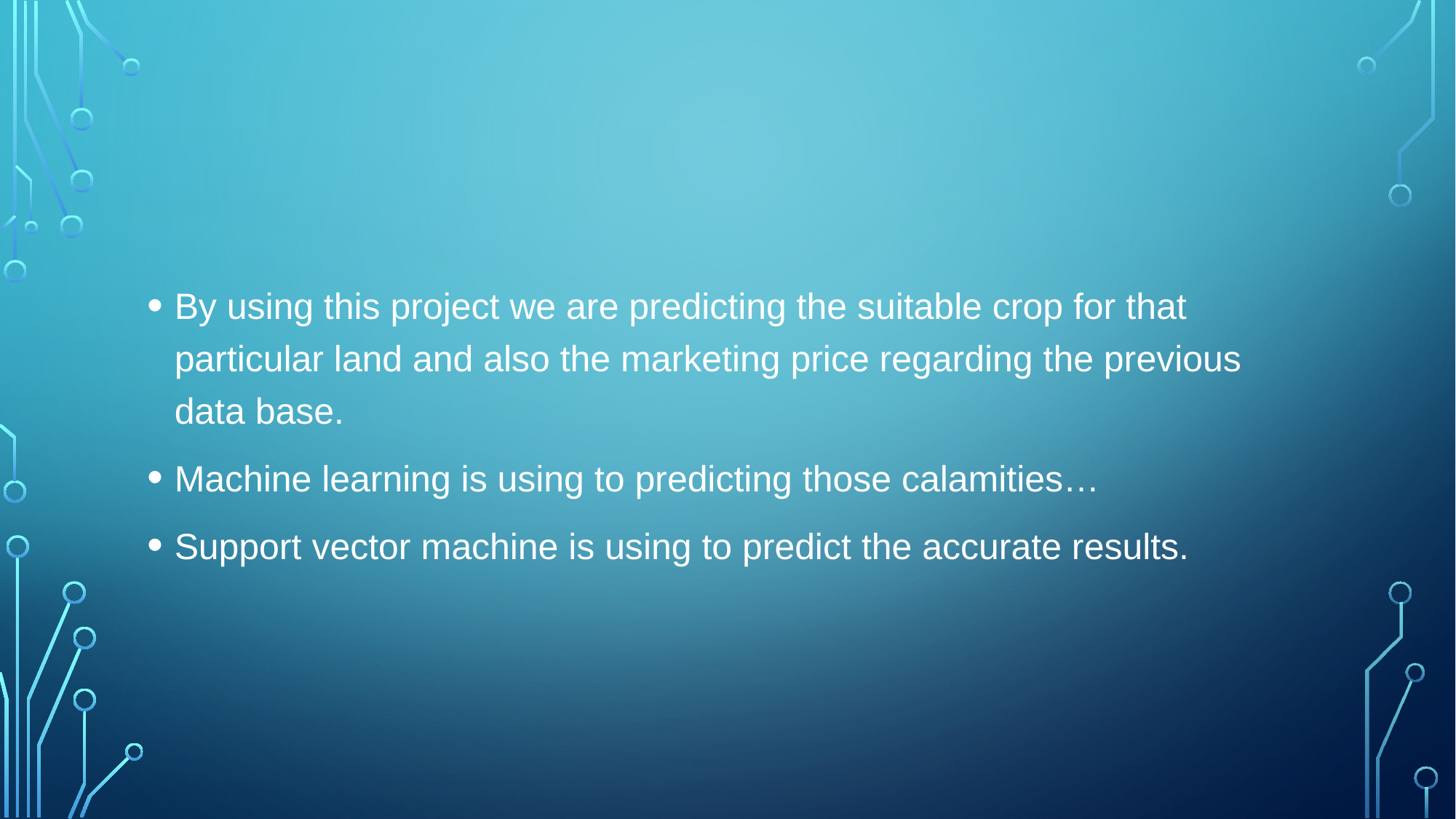

#
By using this project we are predicting the suitable crop for that particular land and also the marketing price regarding the previous data base.
Machine learning is using to predicting those calamities…
Support vector machine is using to predict the accurate results.